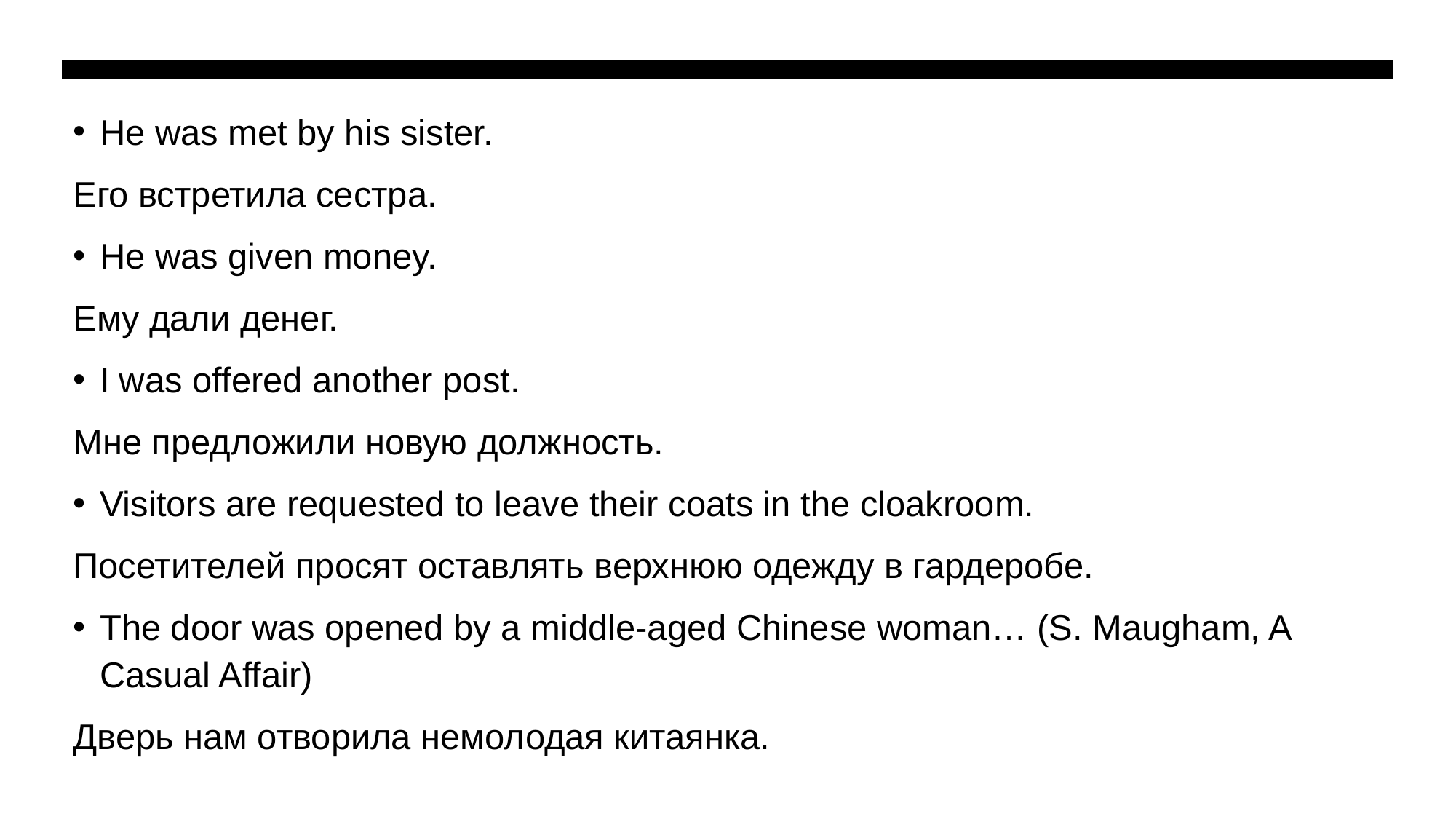

Не was met by his sister.
Его встретила сестра.
He was given money.
Ему дали денег.
I was offered another post.
Мне предложили новую должность.
Visitors are requested to leave their coats in the cloakroom.
Посетителей просят оставлять верхнюю одежду в гардеробе.
The door was opened by a middle-aged Chinese woman… (S. Maugham, A Casual Affair)
Дверь нам отворила немолодая китаянка.